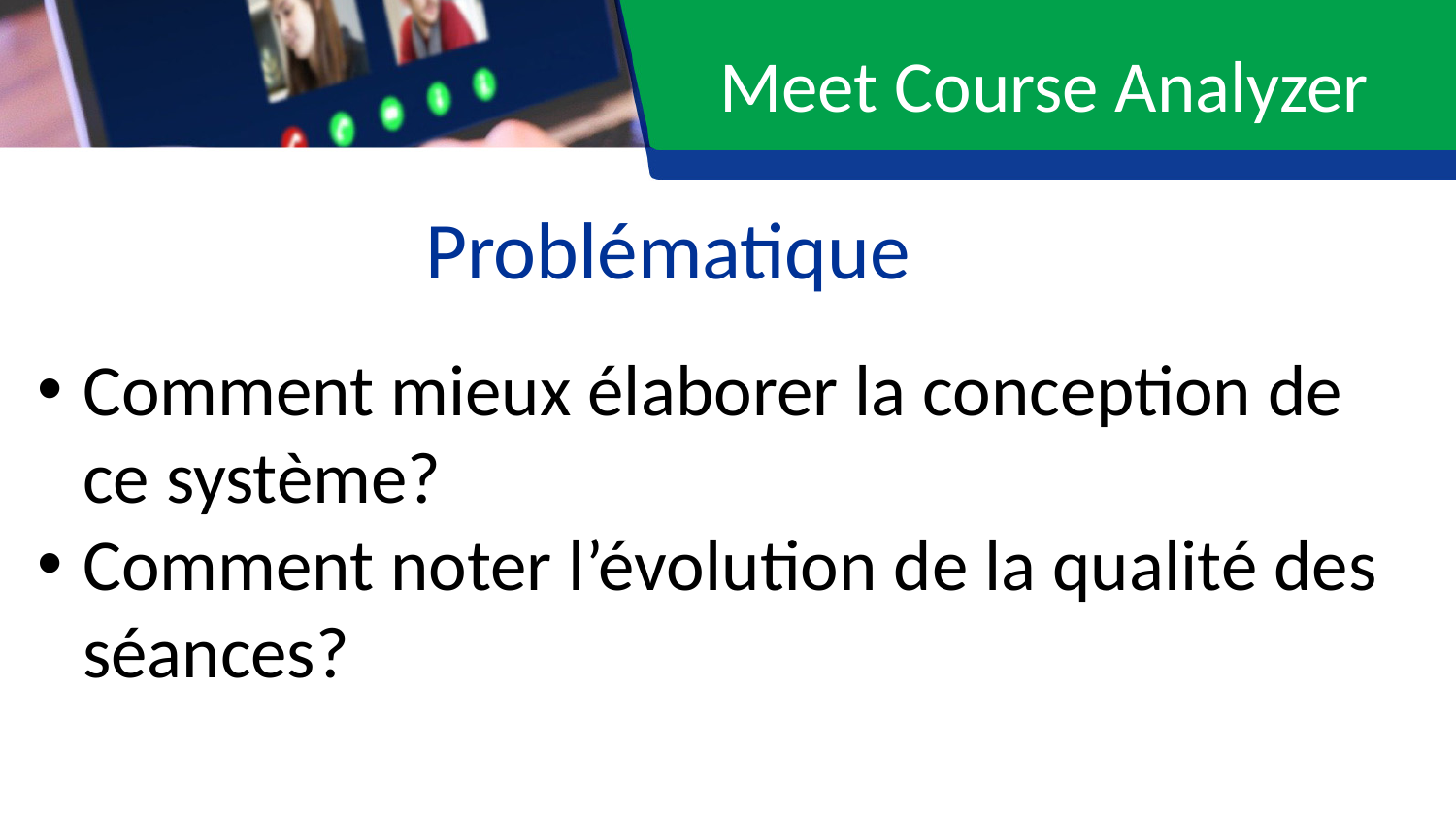

# Meet Course Analyzer
Problématique

Comment mieux élaborer la conception de ce système?
Comment noter l’évolution de la qualité des séances?